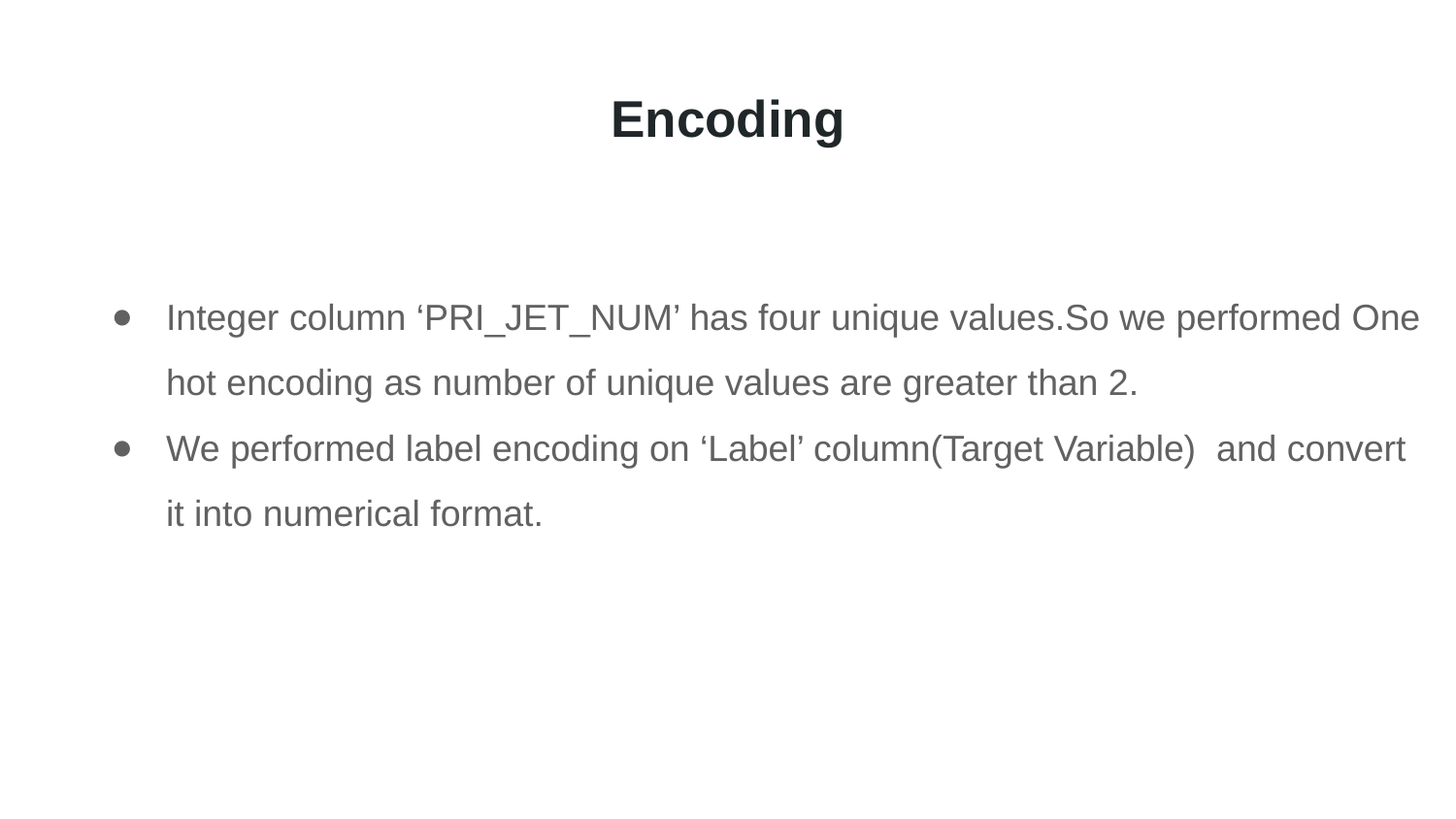

# Encoding
Integer column ‘PRI_JET_NUM’ has four unique values.So we performed One hot encoding as number of unique values are greater than 2.
We performed label encoding on ‘Label’ column(Target Variable)  and convert it into numerical format.